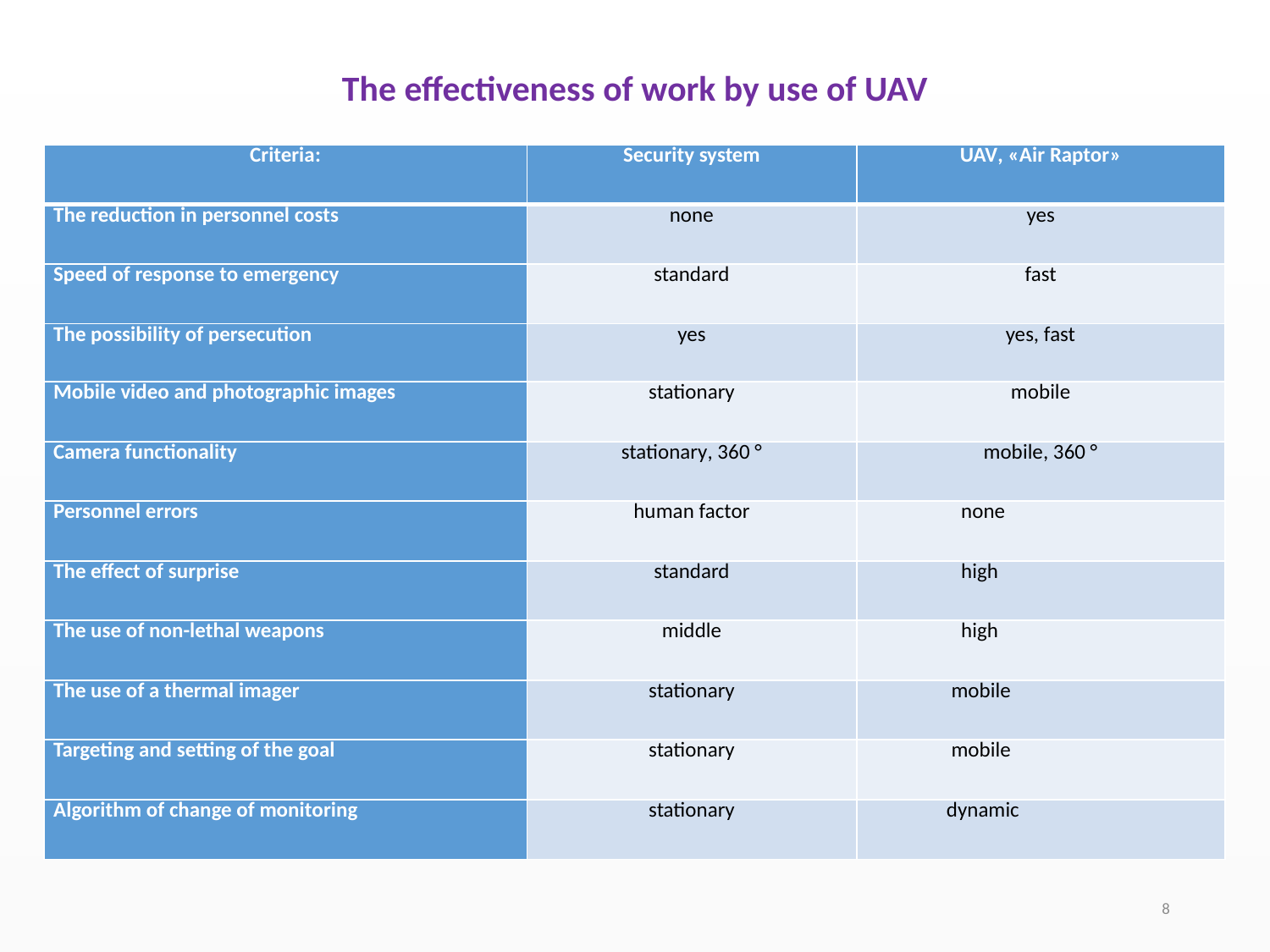

# The effectiveness of work by use of UAV
| Criteria: | Security system | UAV, «Air Raptor» |
| --- | --- | --- |
| The reduction in personnel costs | none | yes |
| Speed of response to emergency | standard | fast |
| The possibility of persecution | yes | yes, fast |
| Mobile video and photographic images | stationary | mobile |
| Camera functionality | stationary, 360 ° | mobile, 360 ° |
| Personnel errors | human factor | none |
| The effect of surprise | standard | high |
| The use of non-lethal weapons | middle | high |
| The use of a thermal imager | stationary | mobile |
| Targeting and setting of the goal | stationary | mobile |
| Algorithm of change of monitoring | stationary | dynamic |
8